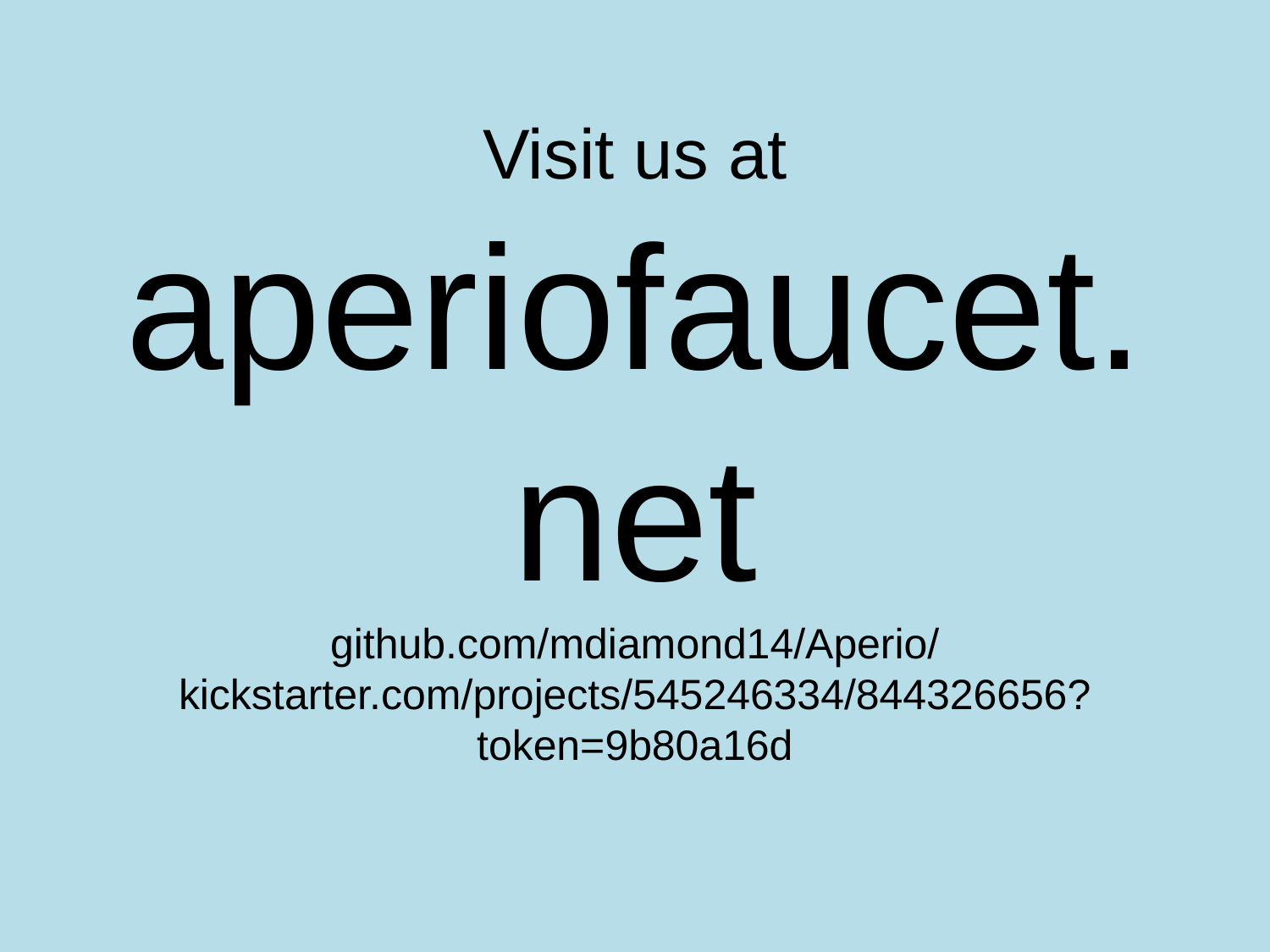

# Visit us at aperiofaucet.net github.com/mdiamond14/Aperio/ kickstarter.com/projects/545246334/844326656?token=9b80a16d